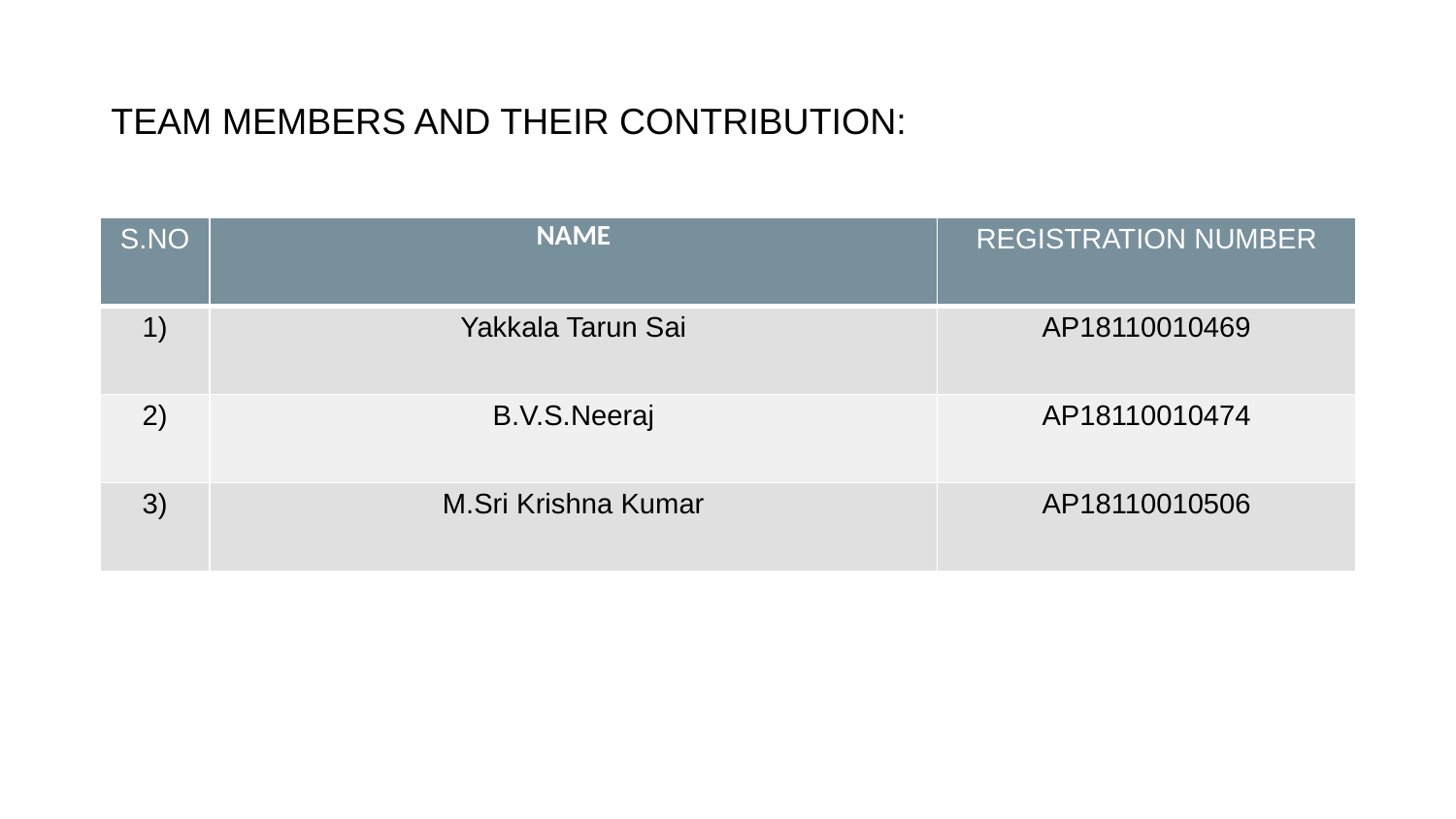

# TEAM MEMBERS AND THEIR CONTRIBUTION:
| S.NO | NAME | REGISTRATION NUMBER |
| --- | --- | --- |
| 1) | Yakkala Tarun Sai | AP18110010469 |
| 2) | B.V.S.Neeraj | AP18110010474 |
| 3) | M.Sri Krishna Kumar | AP18110010506 |